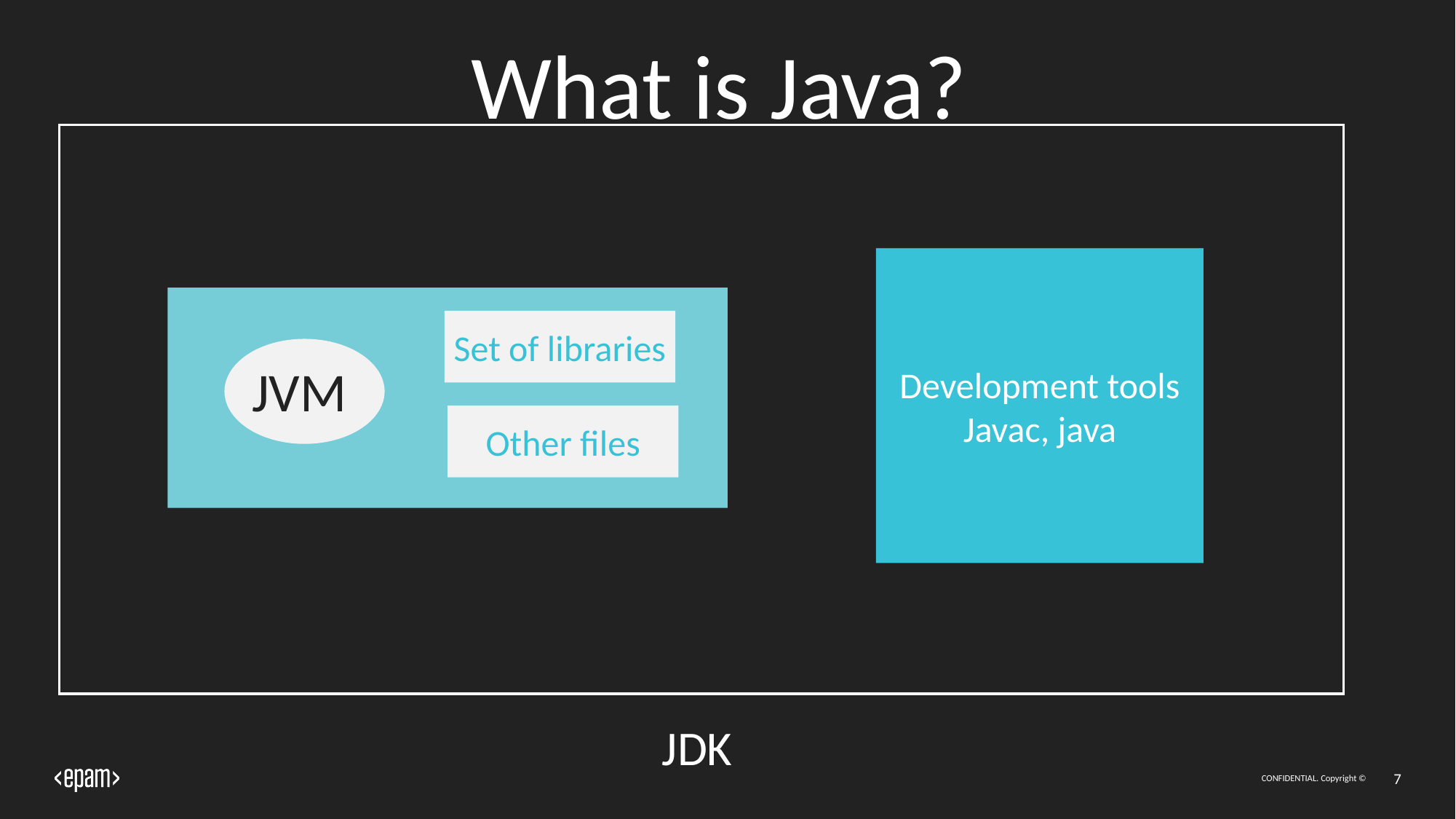

# What is Java?

Development tools
Javac, java

Set of libraries

JVM
Other files
JDK